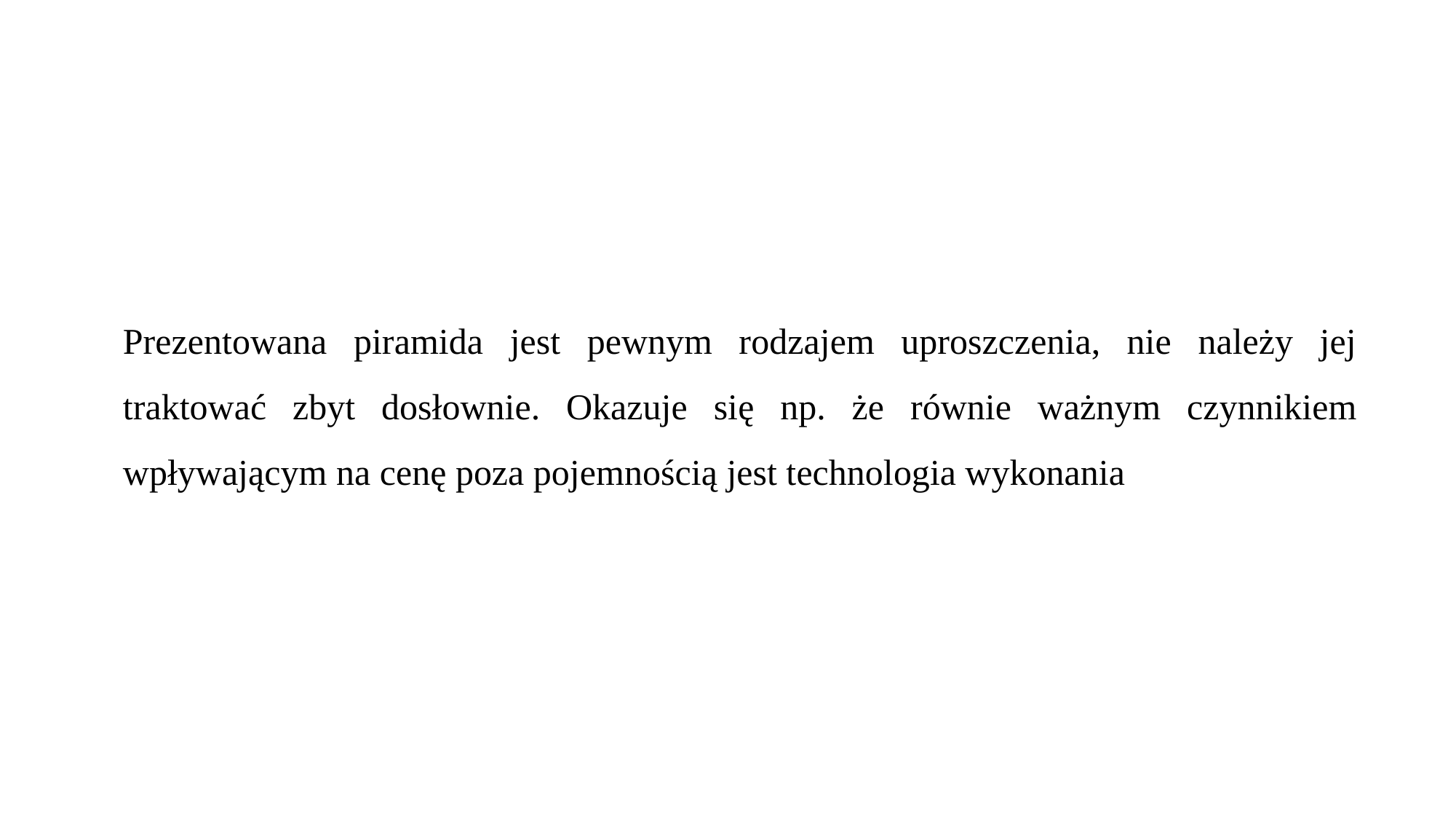

Prezentowana piramida jest pewnym rodzajem uproszczenia, nie należy jej traktować zbyt dosłownie. Okazuje się np. że równie ważnym czynnikiem wpływającym na cenę poza pojemnością jest technologia wykonania